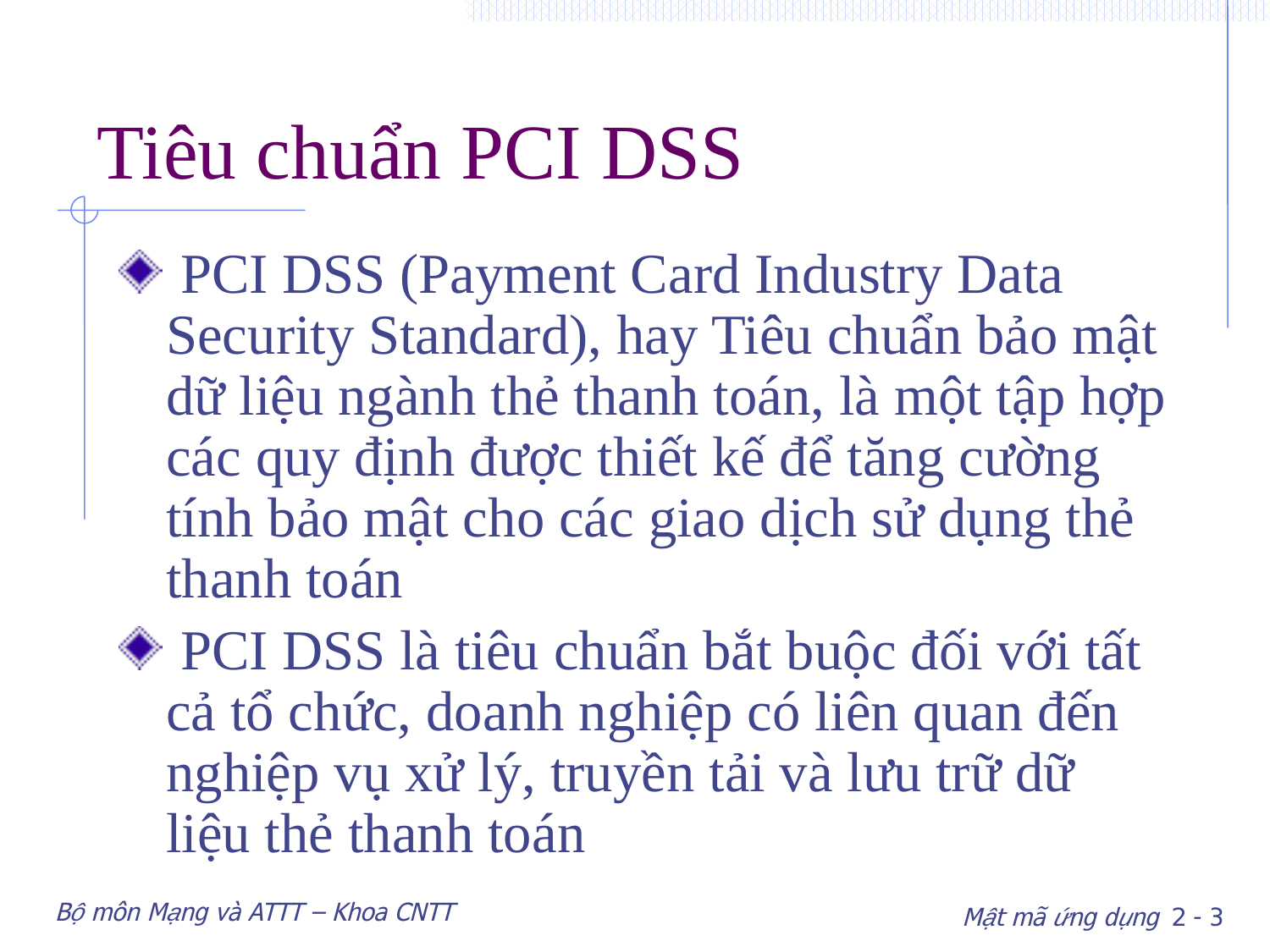

# Tiêu chuẩn PCI DSS
 PCI DSS (Payment Card Industry Data Security Standard), hay Tiêu chuẩn bảo mật dữ liệu ngành thẻ thanh toán, là một tập hợp các quy định được thiết kế để tăng cường tính bảo mật cho các giao dịch sử dụng thẻ thanh toán
 PCI DSS là tiêu chuẩn bắt buộc đối với tất cả tổ chức, doanh nghiệp có liên quan đến nghiệp vụ xử lý, truyền tải và lưu trữ dữ liệu thẻ thanh toán
Bộ môn Mạng và ATTT – Khoa CNTT